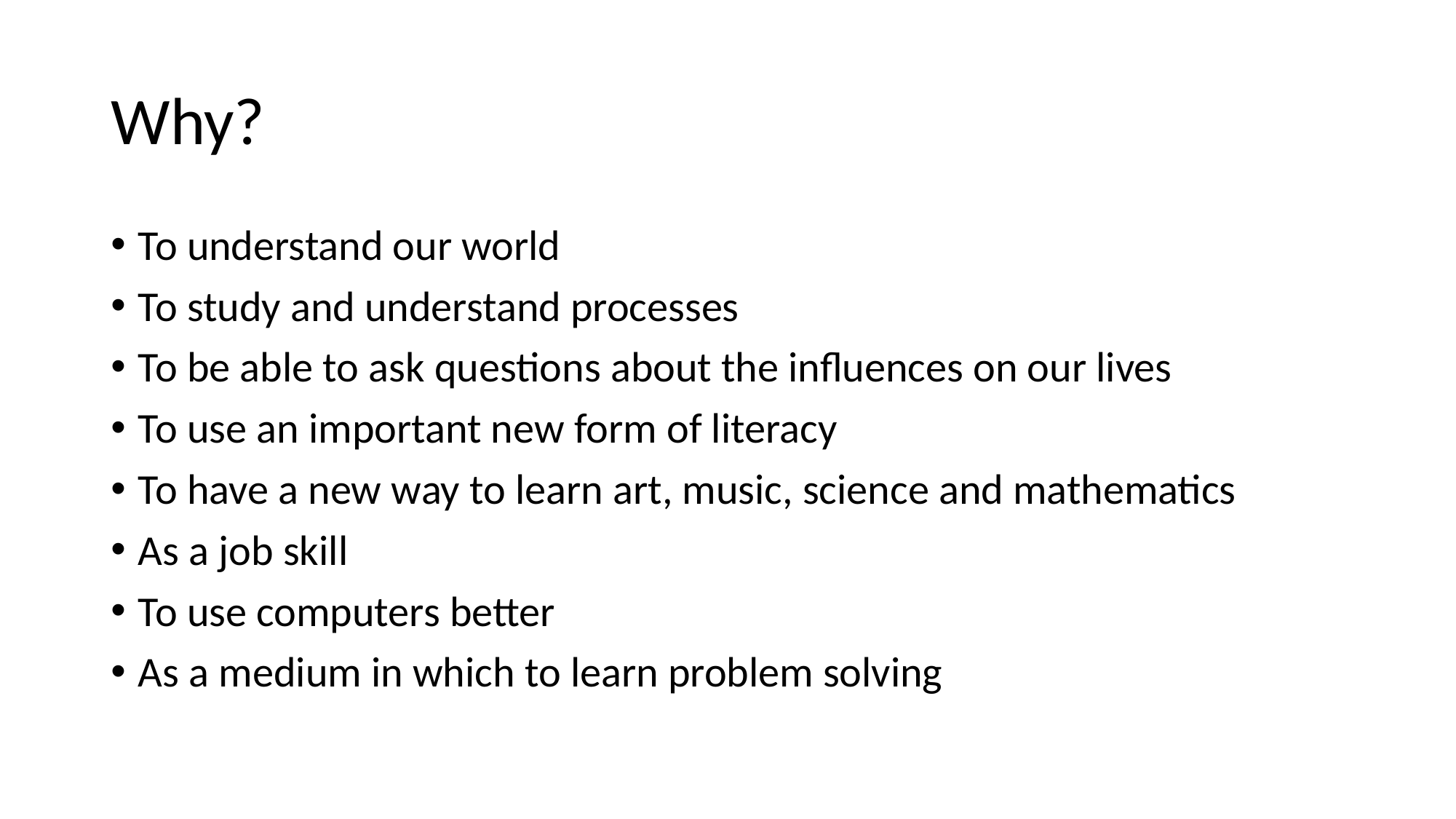

# Why?
To understand our world
To study and understand processes
To be able to ask questions about the influences on our lives
To use an important new form of literacy
To have a new way to learn art, music, science and mathematics
As a job skill
To use computers better
As a medium in which to learn problem solving